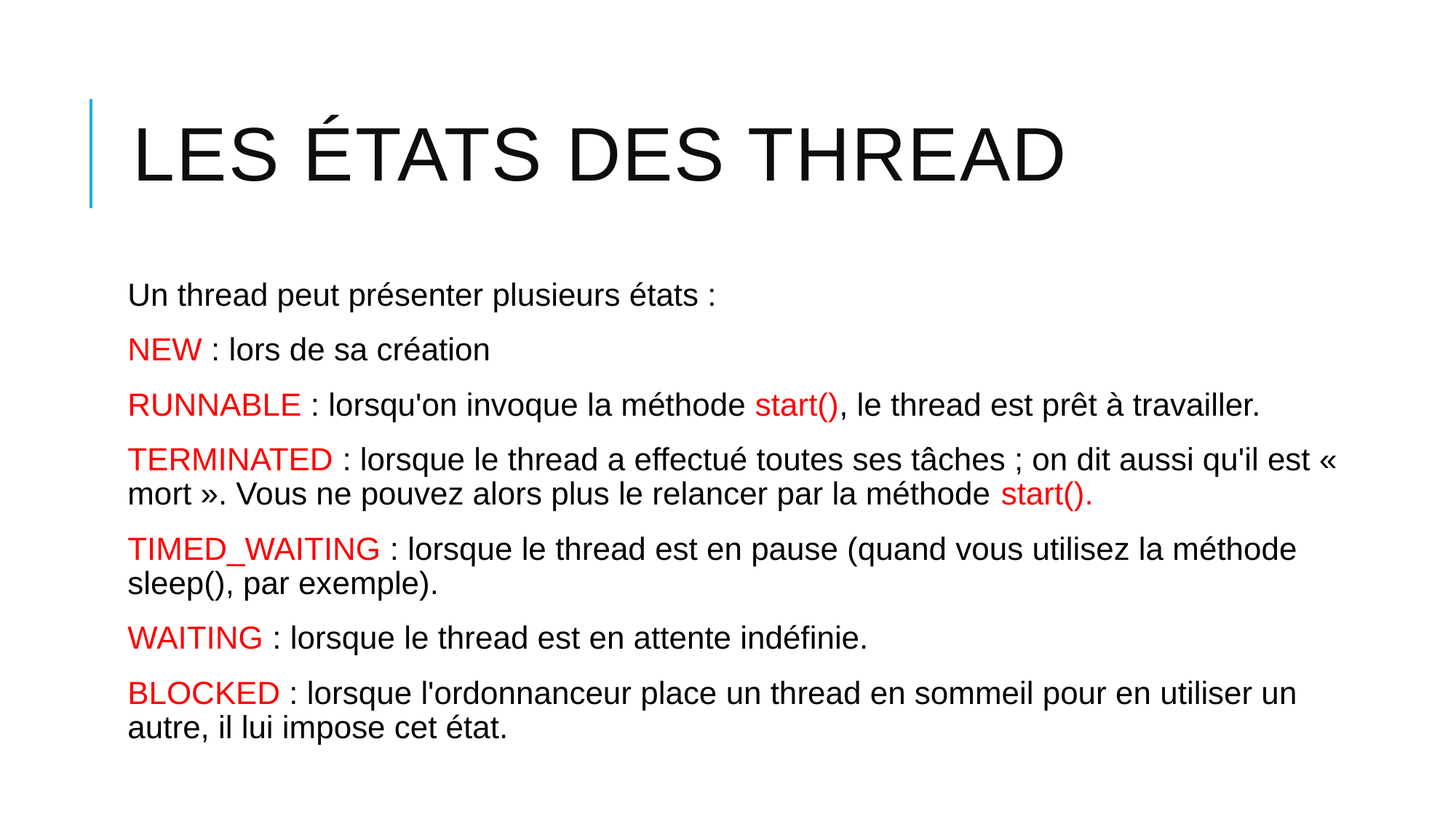

# LES états des thread
Un thread peut présenter plusieurs états :
NEW : lors de sa création
RUNNABLE : lorsqu'on invoque la méthode start(), le thread est prêt à travailler.
TERMINATED : lorsque le thread a effectué toutes ses tâches ; on dit aussi qu'il est « mort ». Vous ne pouvez alors plus le relancer par la méthode start().
TIMED_WAITING : lorsque le thread est en pause (quand vous utilisez la méthode sleep(), par exemple).
WAITING : lorsque le thread est en attente indéfinie.
BLOCKED : lorsque l'ordonnanceur place un thread en sommeil pour en utiliser un autre, il lui impose cet état.